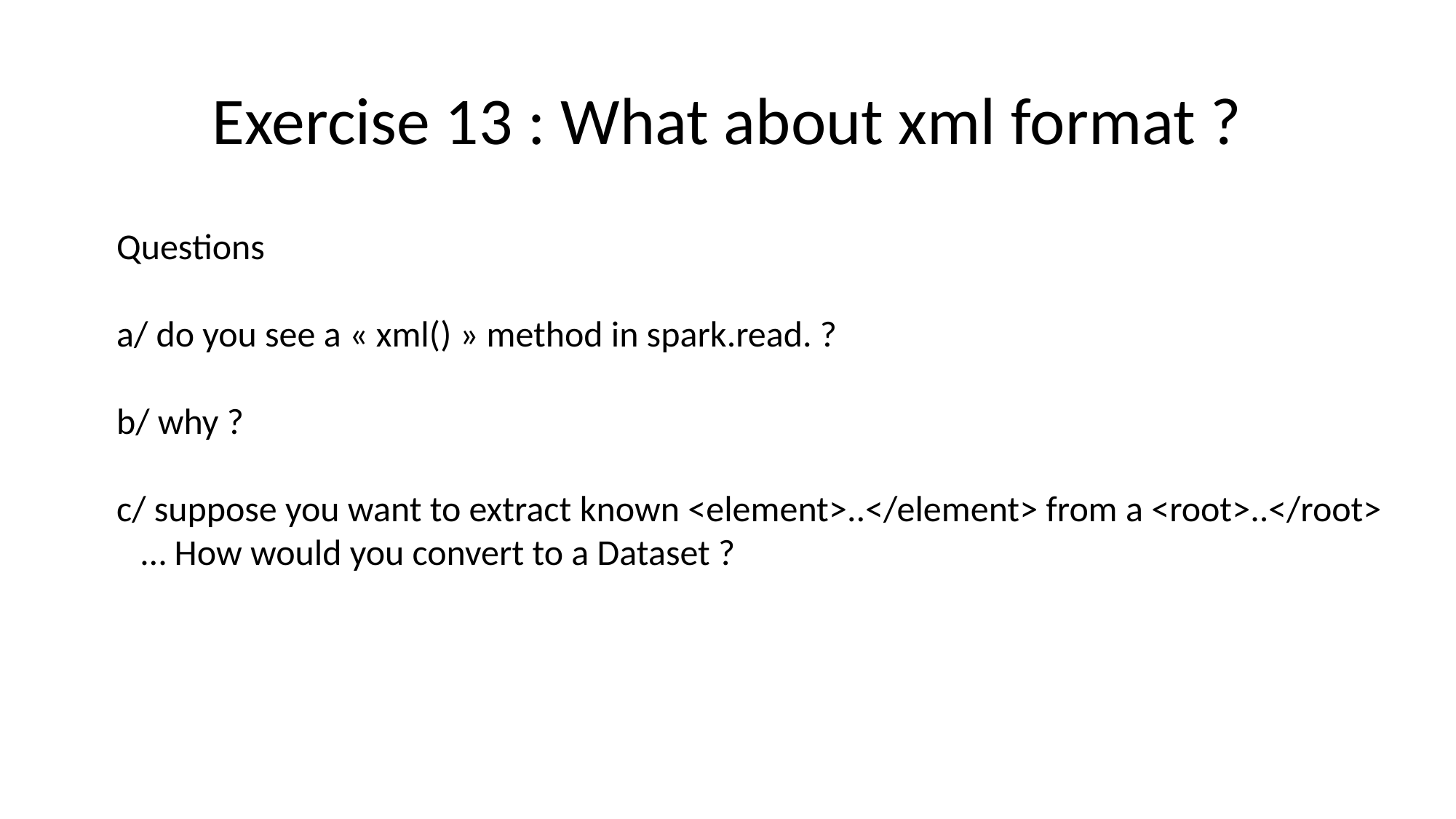

# Exercise 13 : What about xml format ?
Questions
a/ do you see a « xml() » method in spark.read. ?

b/ why ?

c/ suppose you want to extract known <element>..</element> from a <root>..</root>
   … How would you convert to a Dataset ?